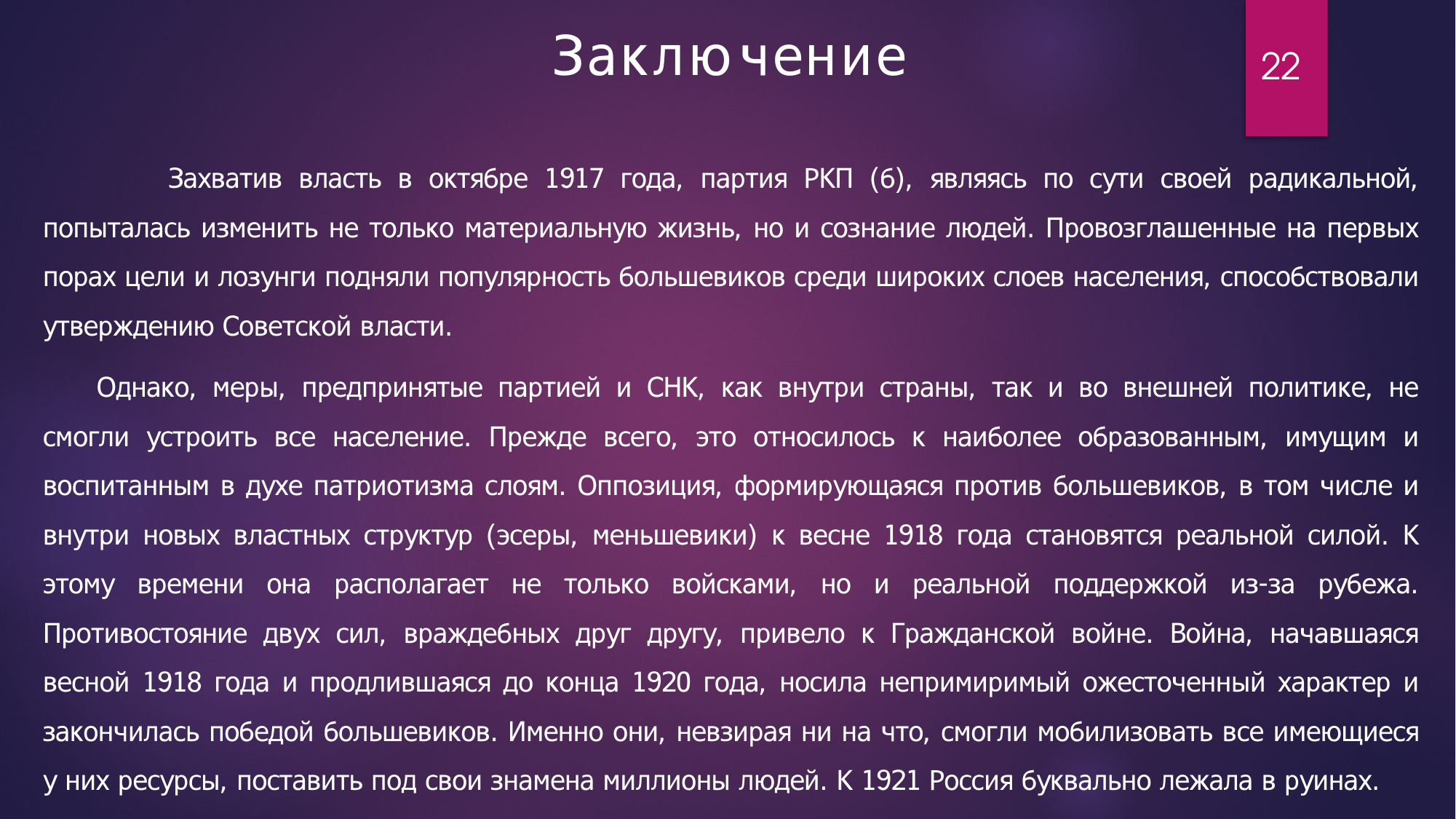

Заключение
22
	 Захватив власть в октябре 1917 года, партия РКП (б), являясь по сути своей радикальной, попыталась изменить не только материальную жизнь, но и сознание людей. Провозглашенные на первых порах цели и лозунги подняли популярность большевиков среди широких слоев населения, способствовали утверждению Советской власти.
Однако, меры, предпринятые партией и СНК, как внутри страны, так и во внешней политике, не смогли устроить все население. Прежде всего, это относилось к наиболее образованным, имущим и воспитанным в духе патриотизма слоям. Оппозиция, формирующаяся против большевиков, в том числе и внутри новых властных структур (эсеры, меньшевики) к весне 1918 года становятся реальной силой. К этому времени она располагает не только войсками, но и реальной поддержкой из-за рубежа. Противостояние двух сил, враждебных друг другу, привело к Гражданской войне. Война, начавшаяся весной 1918 года и продлившаяся до конца 1920 года, носила непримиримый ожесточенный характер и закончилась победой большевиков. Именно они, невзирая ни на что, смогли мобилизовать все имеющиеся у них ресурсы, поставить под свои знамена миллионы людей. К 1921 Россия буквально лежала в руинах.